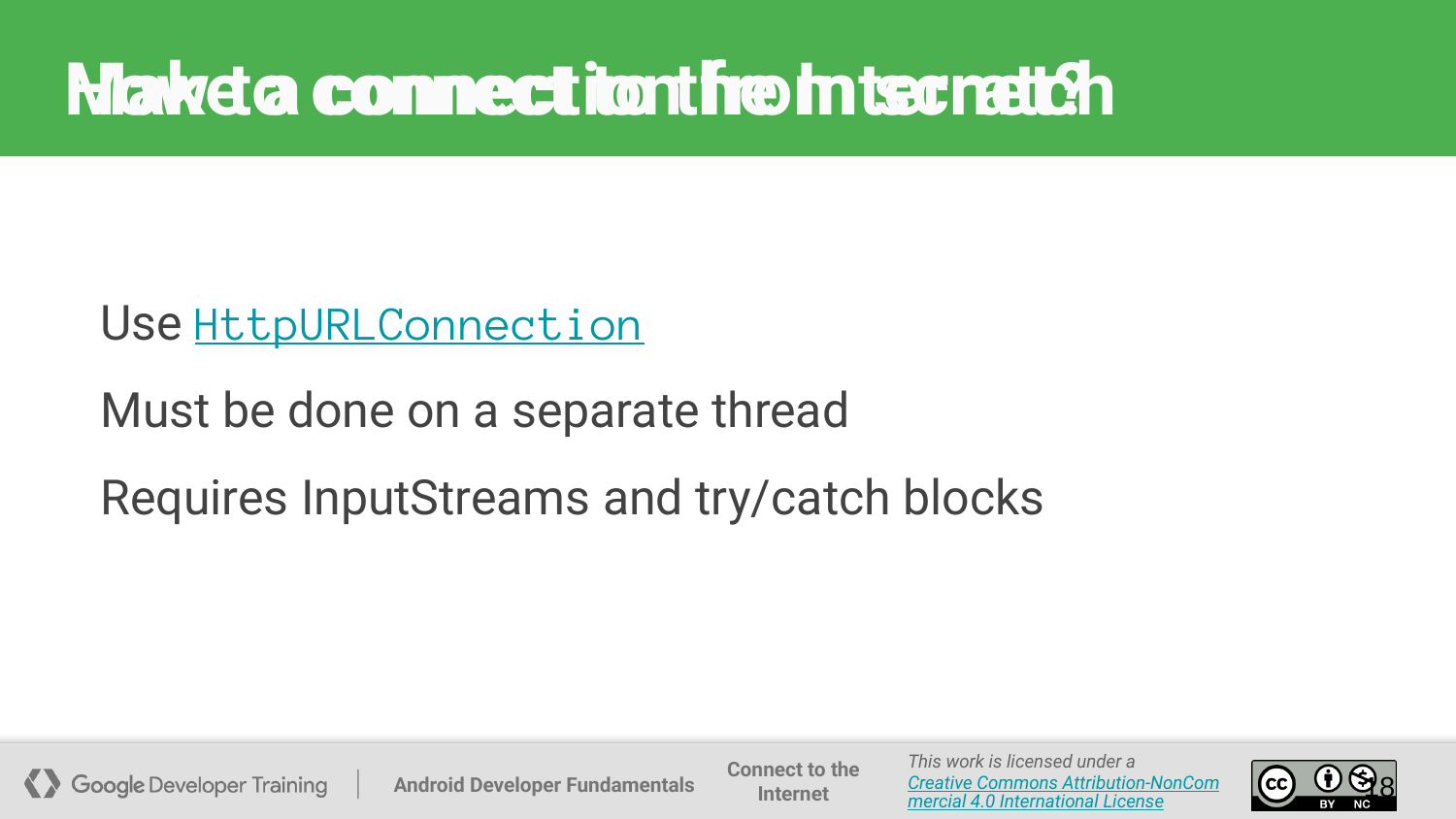

How to connect to the Internet?
# Make a connection from scratch

Use HttpURLConnection
Must be done on a separate thread
Requires InputStreams and try/catch blocks
18